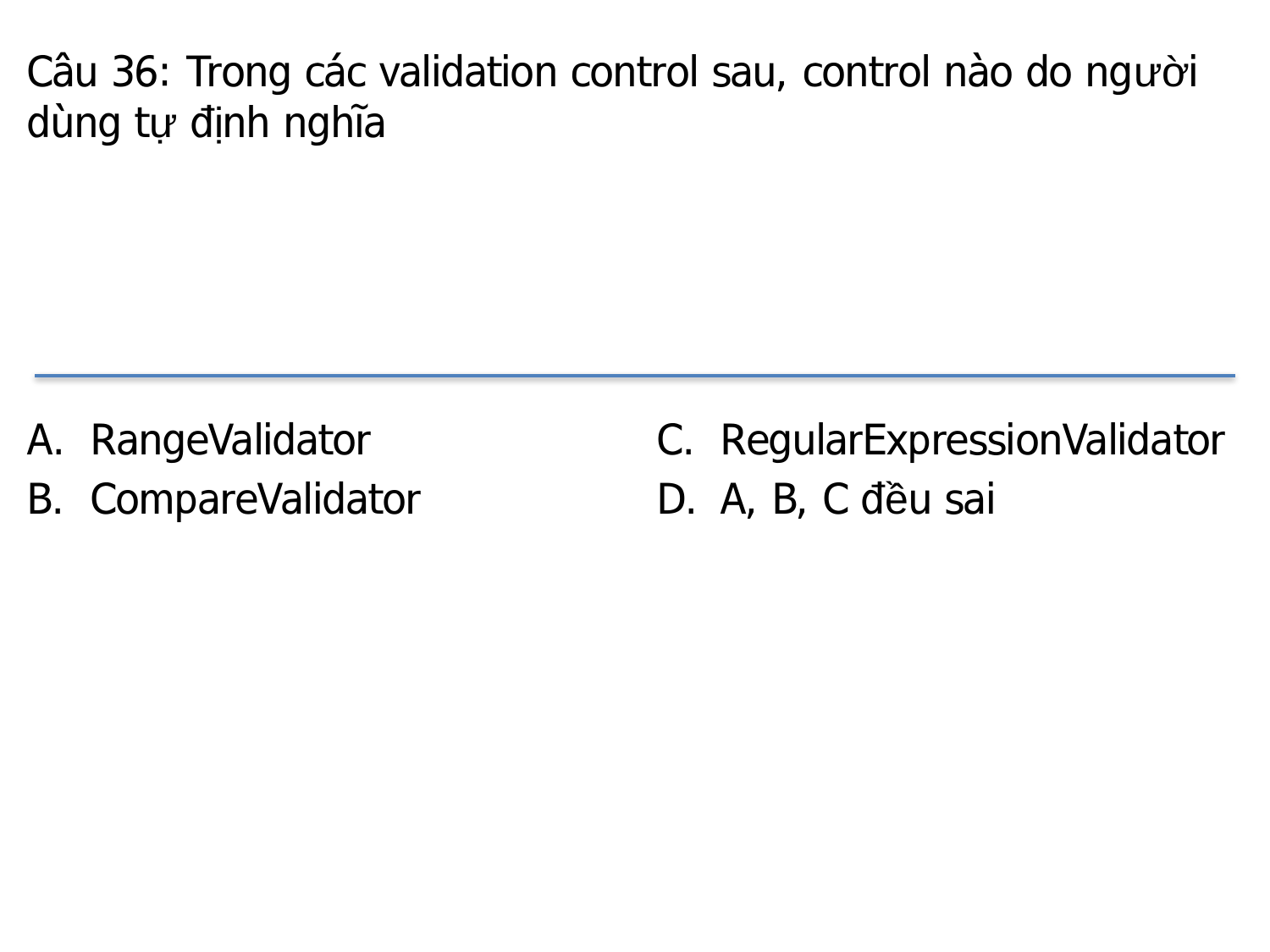

# Câu 36: Trong các validation control sau, control nào do người dùng tự định nghĩa
RangeValidator
CompareValidator
RegularExpressionValidator
A, B, C đều sai